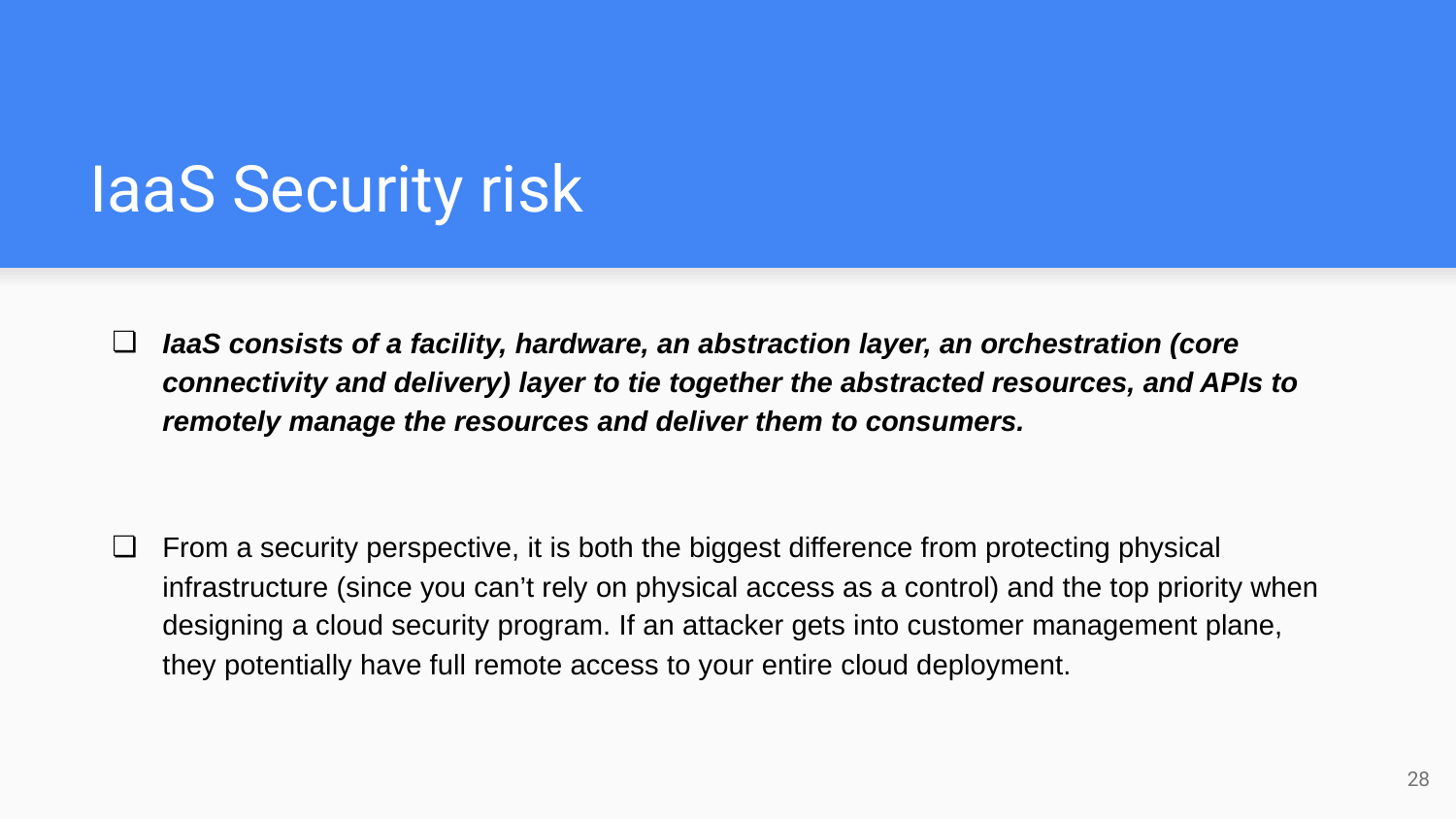

# IaaS Security risk
IaaS consists of a facility, hardware, an abstraction layer, an orchestration (core connectivity and delivery) layer to tie together the abstracted resources, and APIs to remotely manage the resources and deliver them to consumers.

From a security perspective, it is both the biggest difference from protecting physical infrastructure (since you can’t rely on physical access as a control) and the top priority when designing a cloud security program. If an attacker gets into customer management plane, they potentially have full remote access to your entire cloud deployment.

28